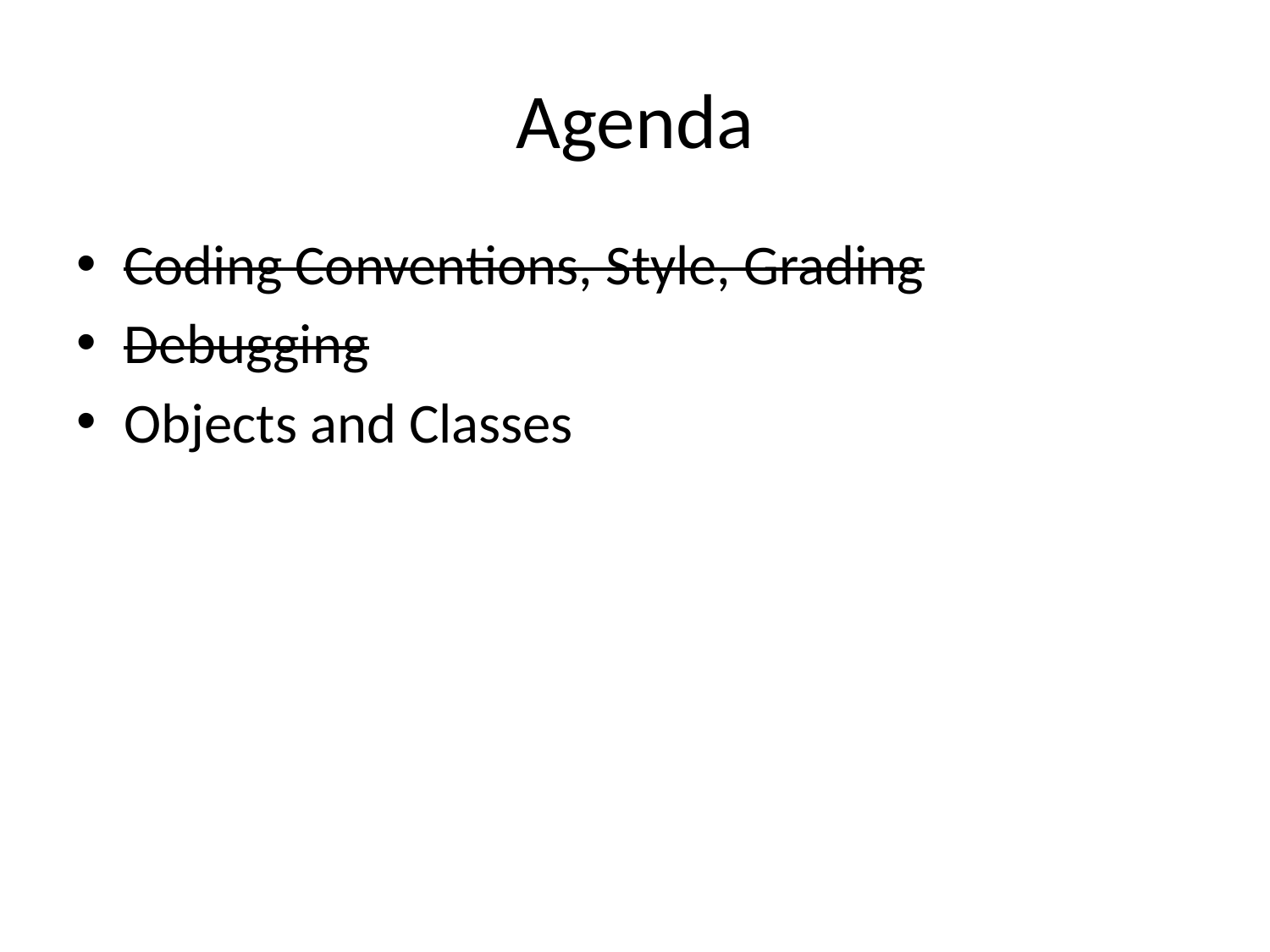

# Agenda
Coding Conventions, Style, Grading
Debugging
Objects and Classes